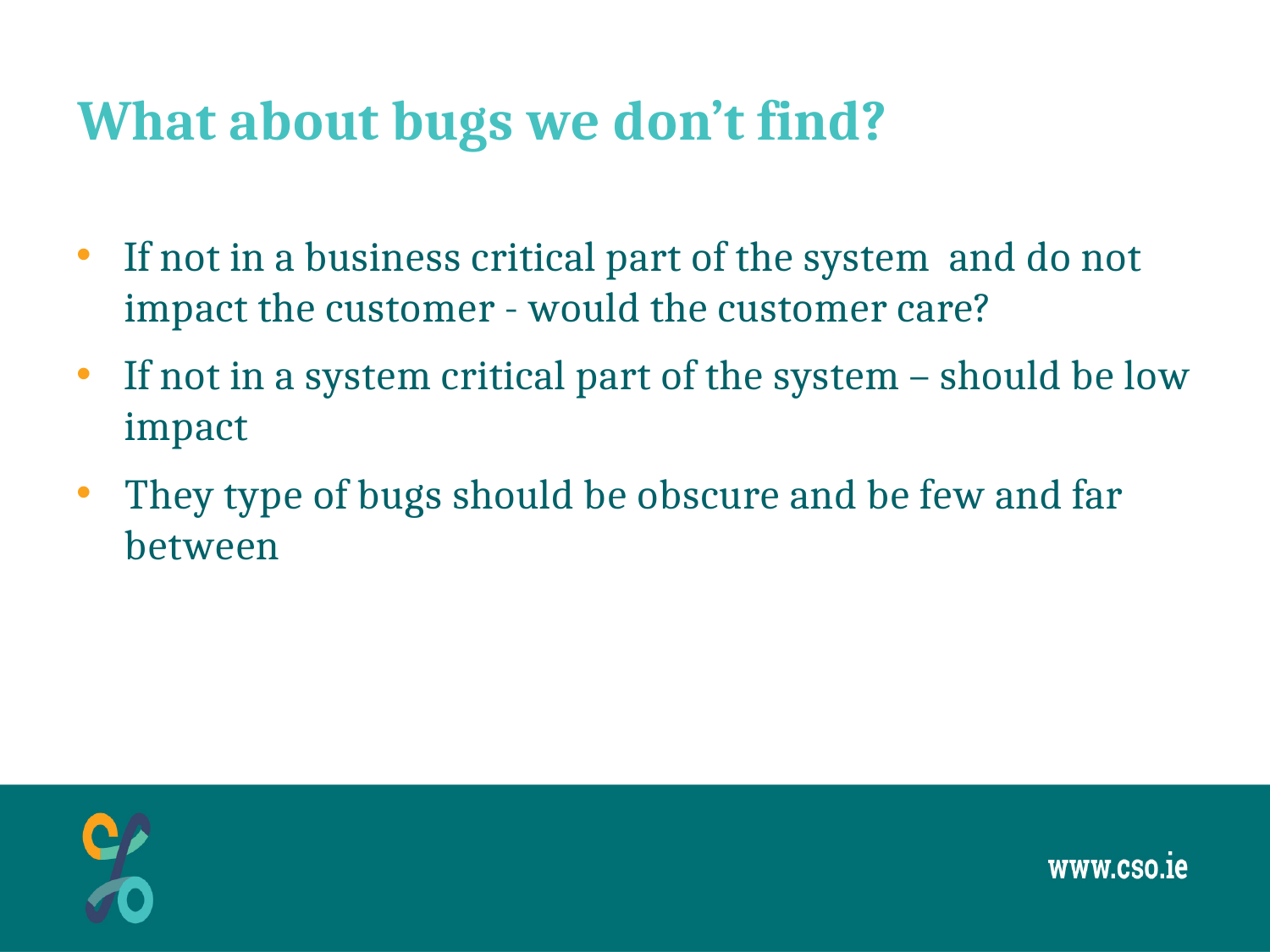

# What about bugs we don’t find?
If not in a business critical part of the system  and do not impact the customer - would the customer care?
If not in a system critical part of the system – should be low impact
They type of bugs should be obscure and be few and far between